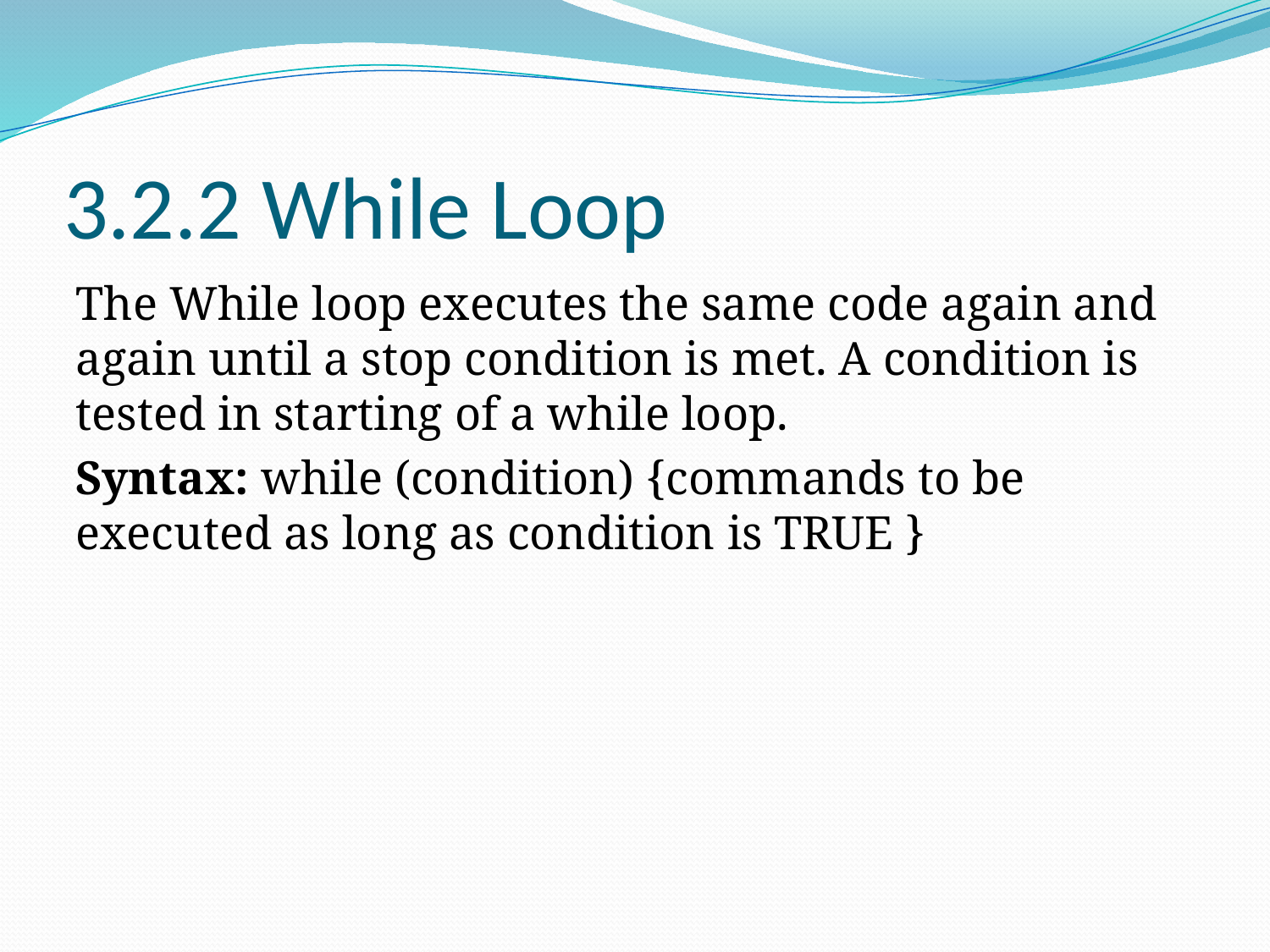

# 3.2.2 While Loop
The While loop executes the same code again and again until a stop condition is met. A condition is tested in starting of a while loop.
Syntax: while (condition) {commands to be executed as long as condition is TRUE }